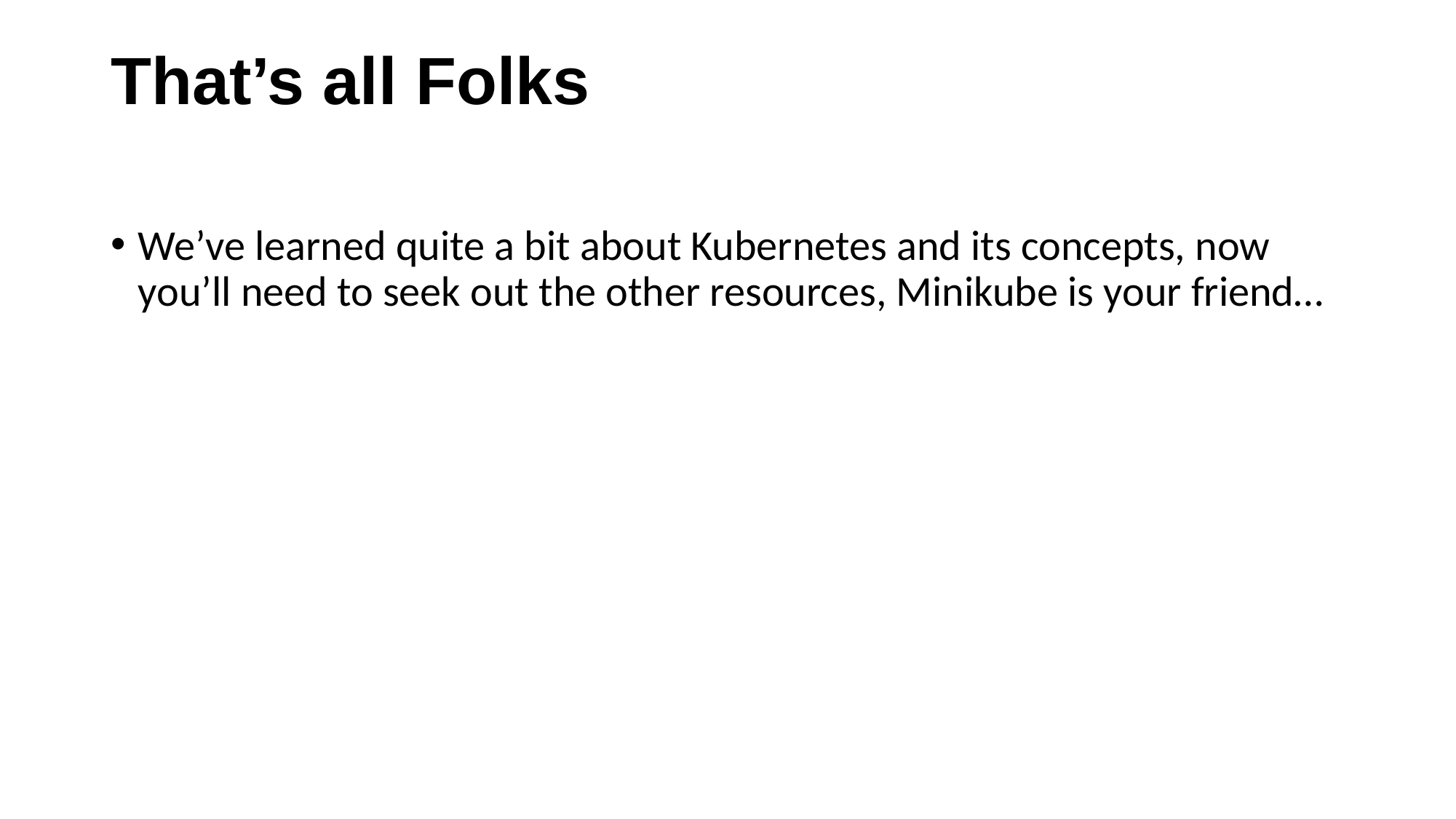

# That’s all Folks
We’ve learned quite a bit about Kubernetes and its concepts, now you’ll need to seek out the other resources, Minikube is your friend…